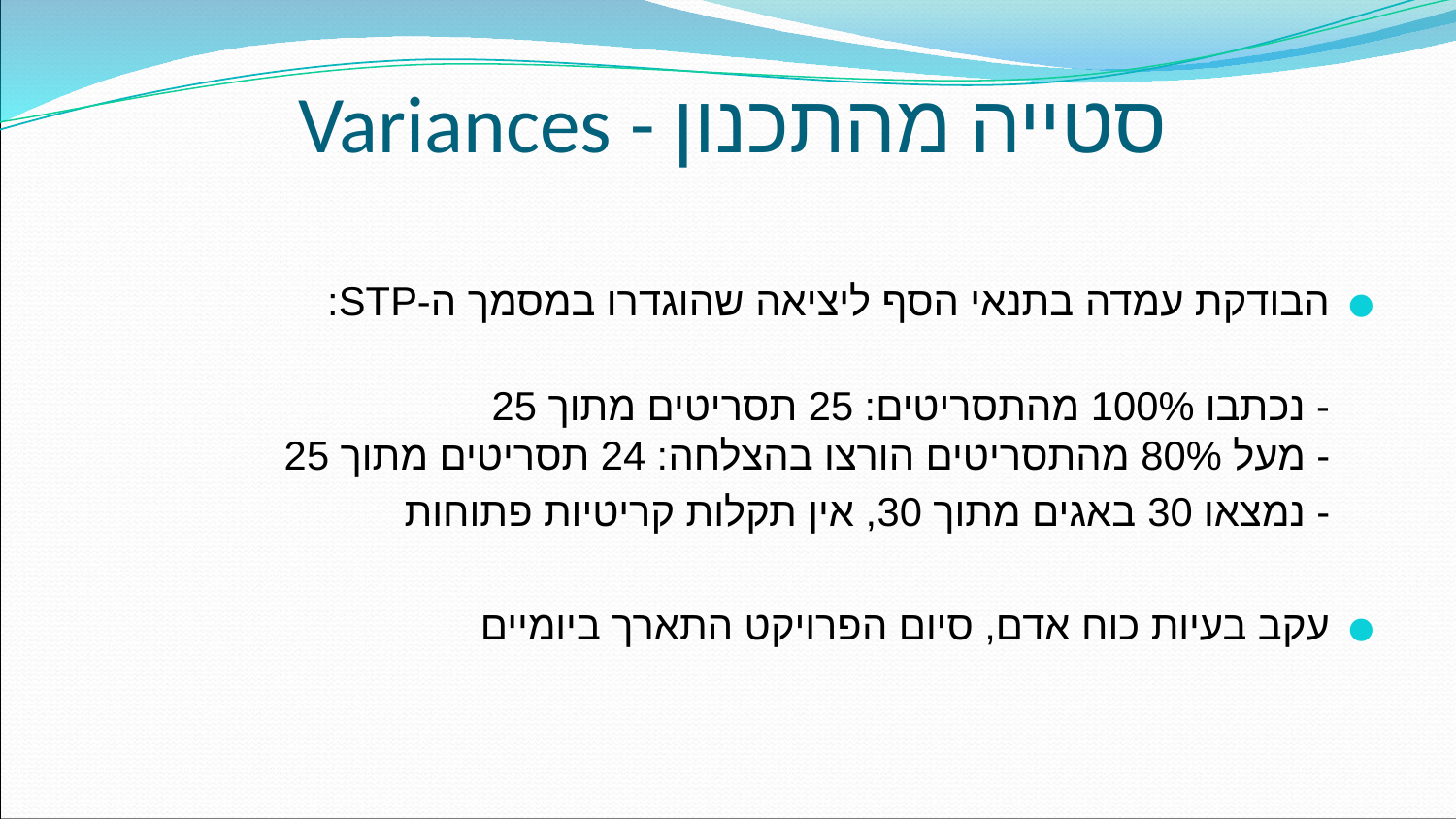

# סטייה מהתכנון - Variances

הבודקת עמדה בתנאי הסף ליציאה שהוגדרו במסמך ה-STP:
- נכתבו 100% מהתסריטים: 25 תסריטים מתוך 25
- מעל 80% מהתסריטים הורצו בהצלחה: 24 תסריטים מתוך 25
- נמצאו 30 באגים מתוך 30, אין תקלות קריטיות פתוחות

עקב בעיות כוח אדם, סיום הפרויקט התארך ביומיים